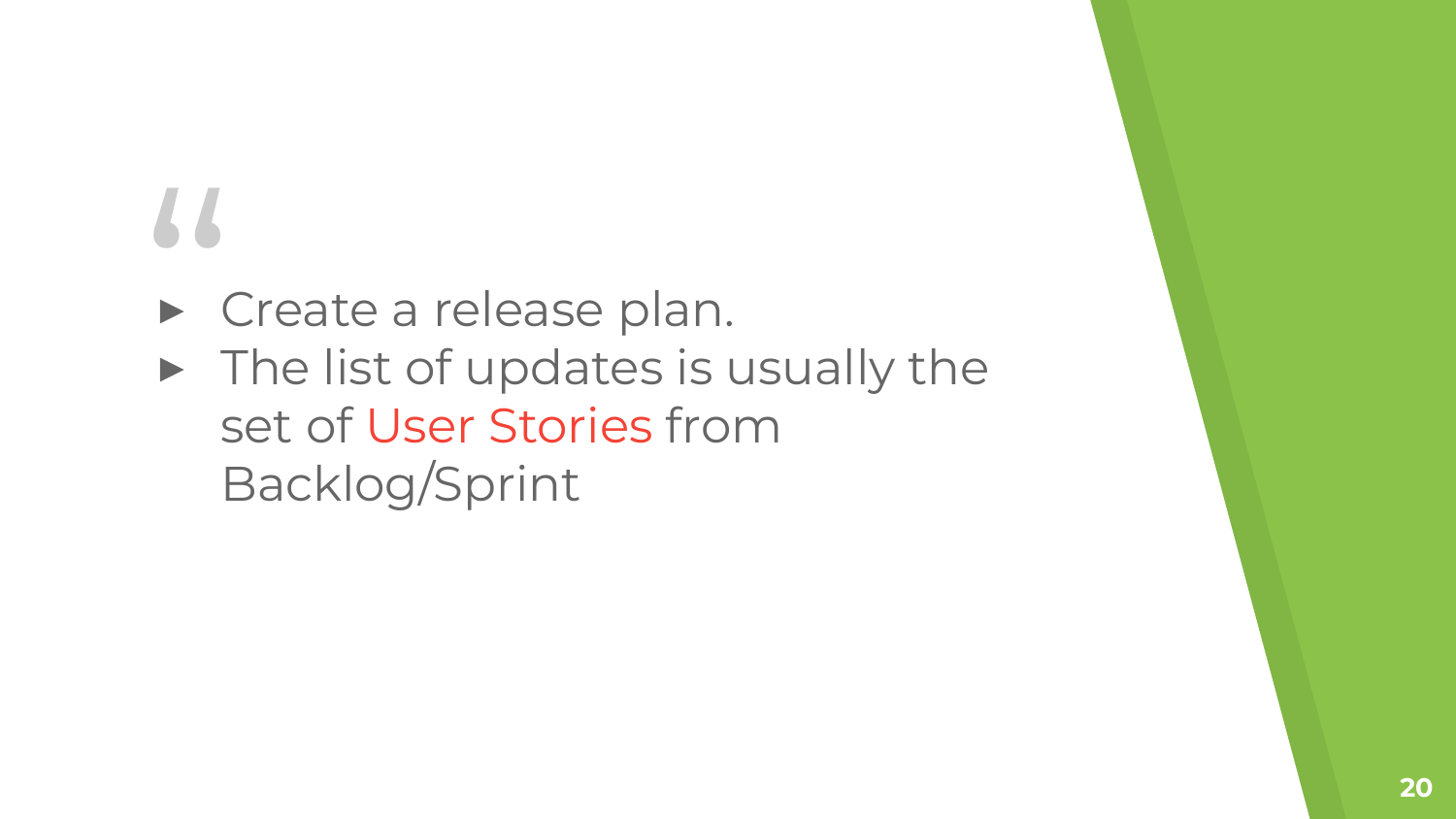

Create a release plan.
The list of updates is usually the set of User Stories from Backlog/Sprint
20